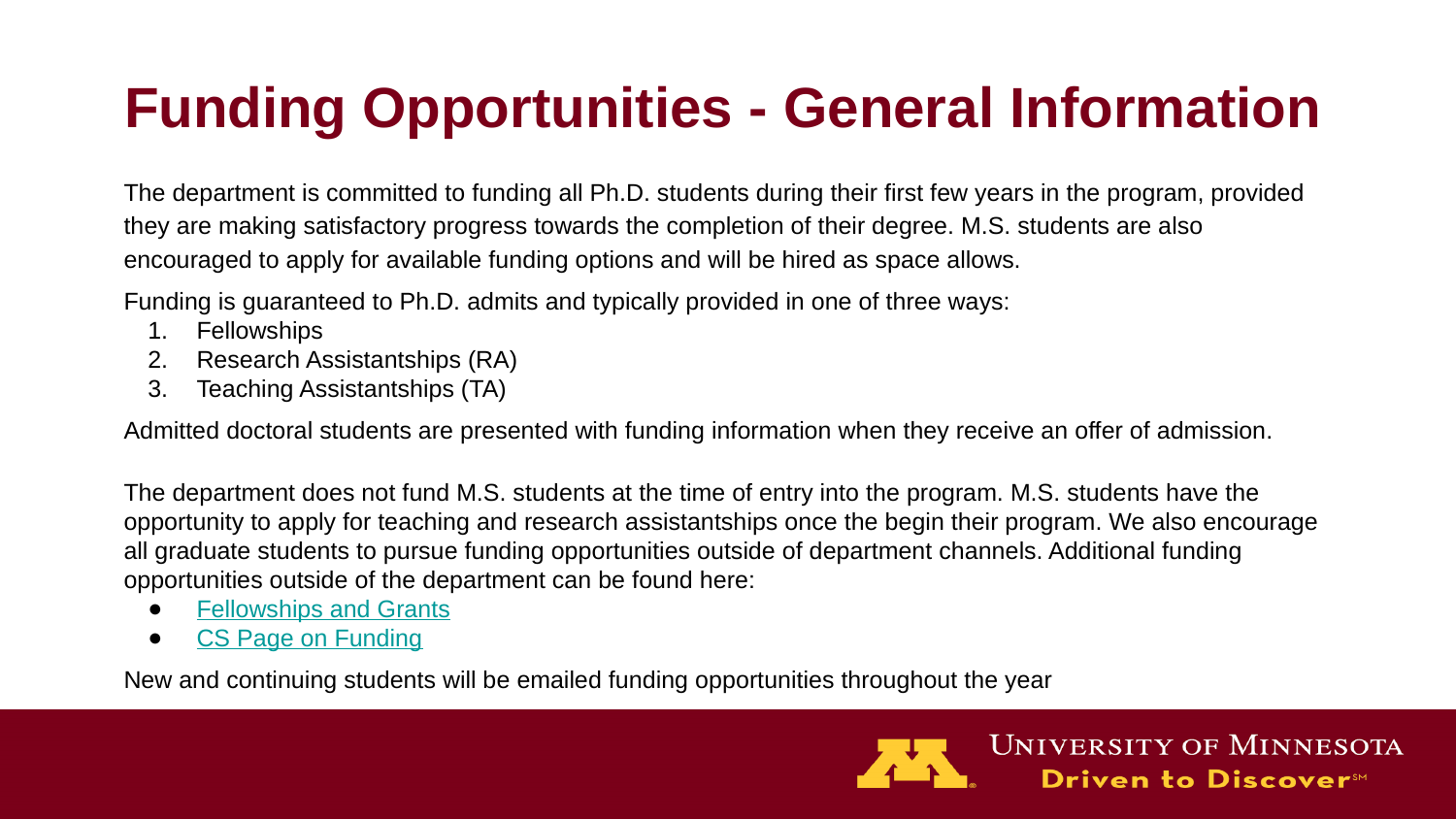

# Funding Opportunities - General Information
The department is committed to funding all Ph.D. students during their first few years in the program, provided they are making satisfactory progress towards the completion of their degree. M.S. students are also encouraged to apply for available funding options and will be hired as space allows.
Funding is guaranteed to Ph.D. admits and typically provided in one of three ways:
Fellowships
Research Assistantships (RA)
Teaching Assistantships (TA)
Admitted doctoral students are presented with funding information when they receive an offer of admission.

The department does not fund M.S. students at the time of entry into the program. M.S. students have the opportunity to apply for teaching and research assistantships once the begin their program. We also encourage all graduate students to pursue funding opportunities outside of department channels. Additional funding opportunities outside of the department can be found here:
Fellowships and Grants
CS Page on Funding
New and continuing students will be emailed funding opportunities throughout the year